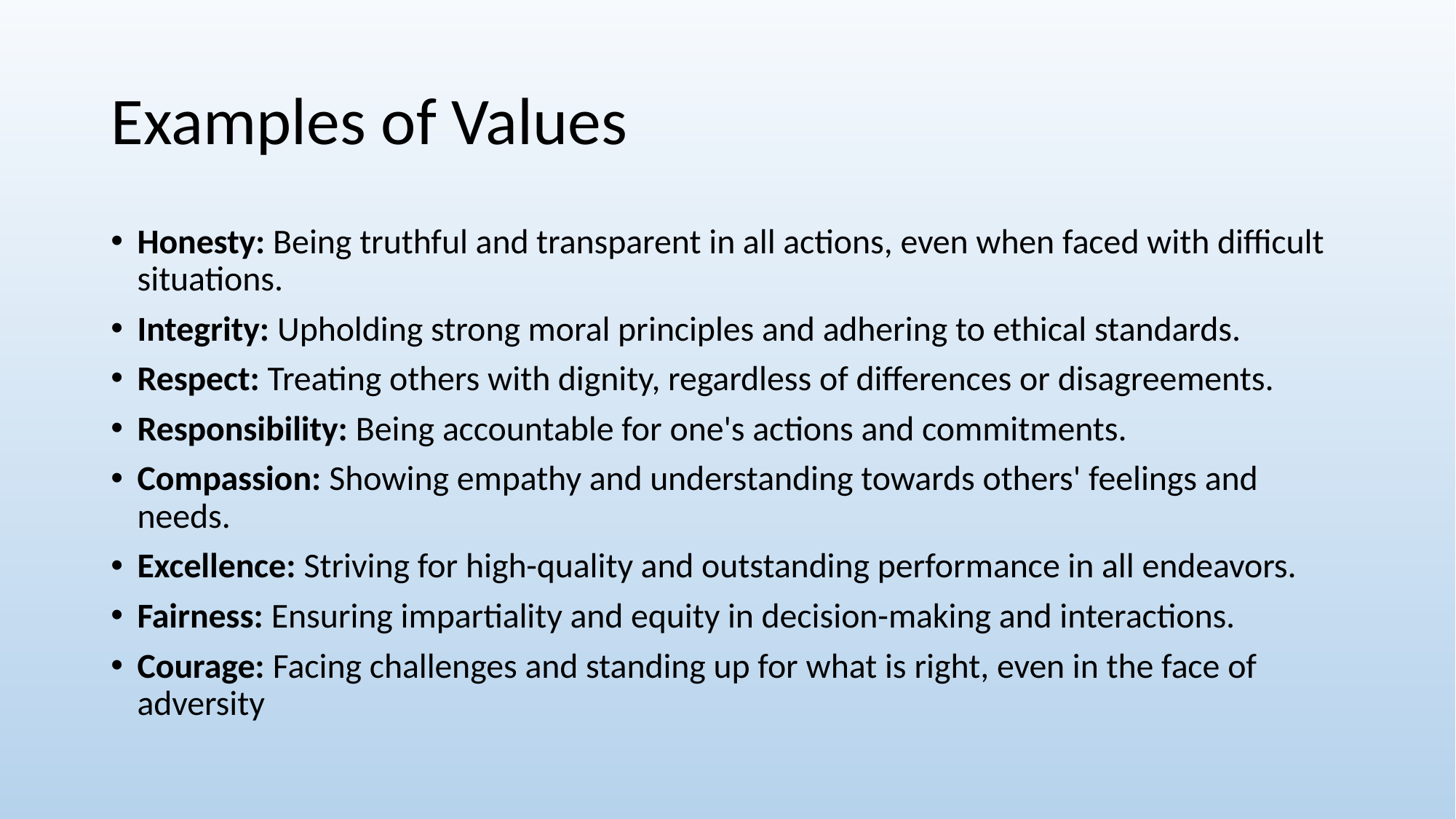

# Examples of Values
Honesty: Being truthful and transparent in all actions, even when faced with difficult situations.
Integrity: Upholding strong moral principles and adhering to ethical standards.
Respect: Treating others with dignity, regardless of differences or disagreements.
Responsibility: Being accountable for one's actions and commitments.
Compassion: Showing empathy and understanding towards others' feelings and needs.
Excellence: Striving for high-quality and outstanding performance in all endeavors.
Fairness: Ensuring impartiality and equity in decision-making and interactions.
Courage: Facing challenges and standing up for what is right, even in the face of adversity